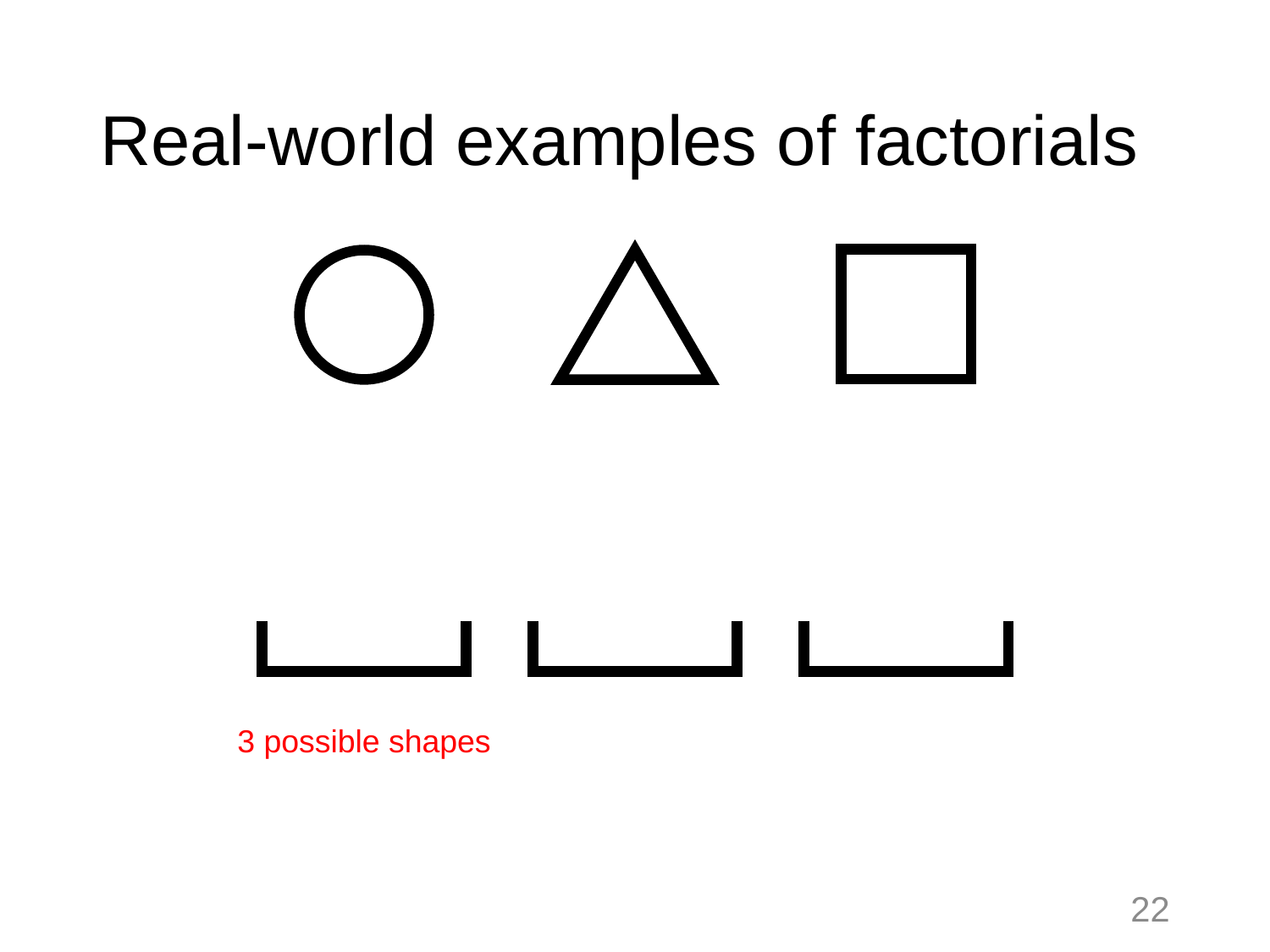

# Real-world examples of factorials

3 possible shapes
22